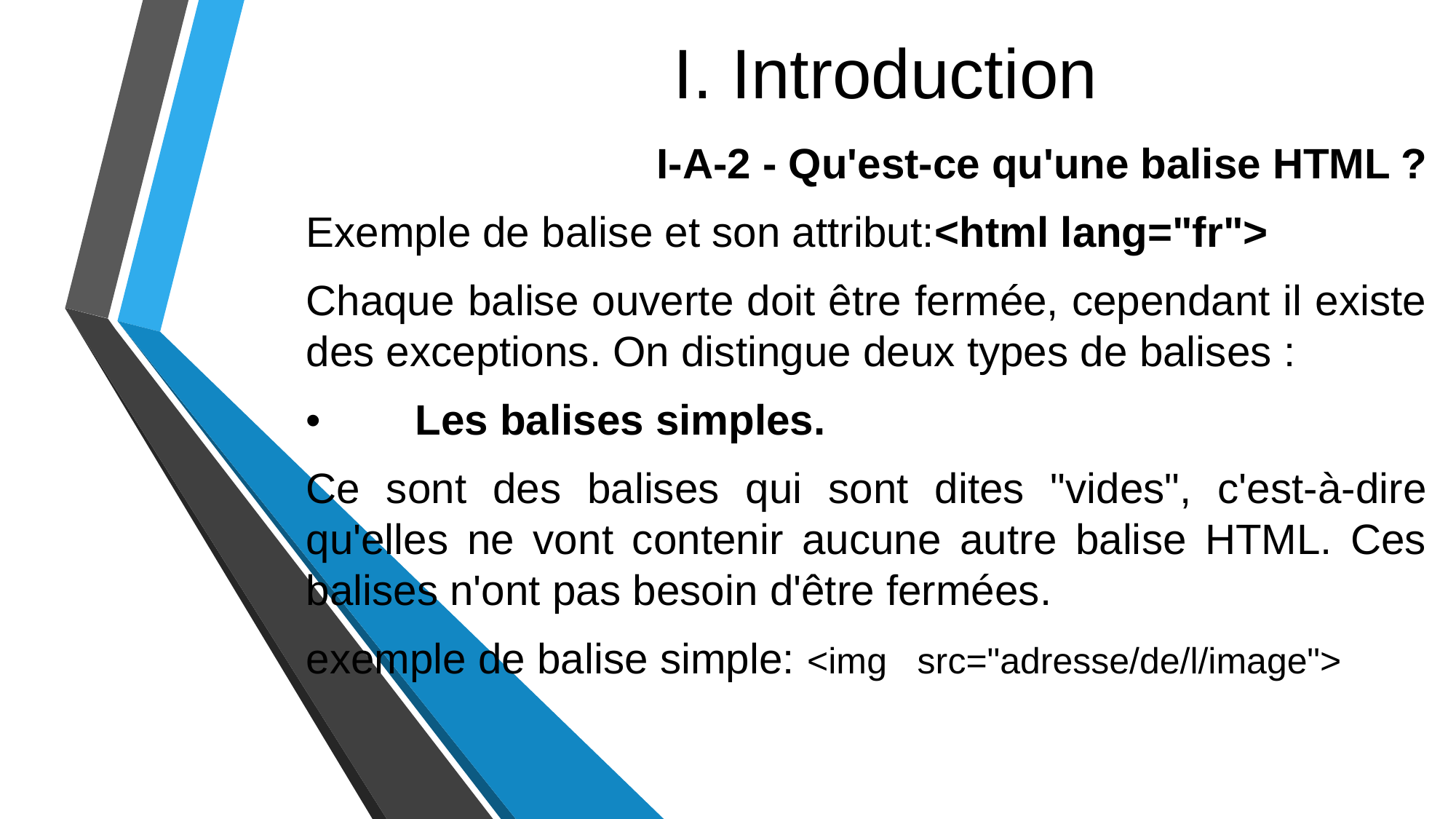

# I. Introduction
I-A-2 - Qu'est-ce qu'une balise HTML ?
Exemple de balise et son attribut:<html lang="fr">
Chaque balise ouverte doit être fermée, cependant il existe des exceptions. On distingue deux types de balises :
•	Les balises simples.
Ce sont des balises qui sont dites "vides", c'est-à-dire qu'elles ne vont contenir aucune autre balise HTML. Ces balises n'ont pas besoin d'être fermées.
exemple de balise simple: <img   src="adresse/de/l/image">